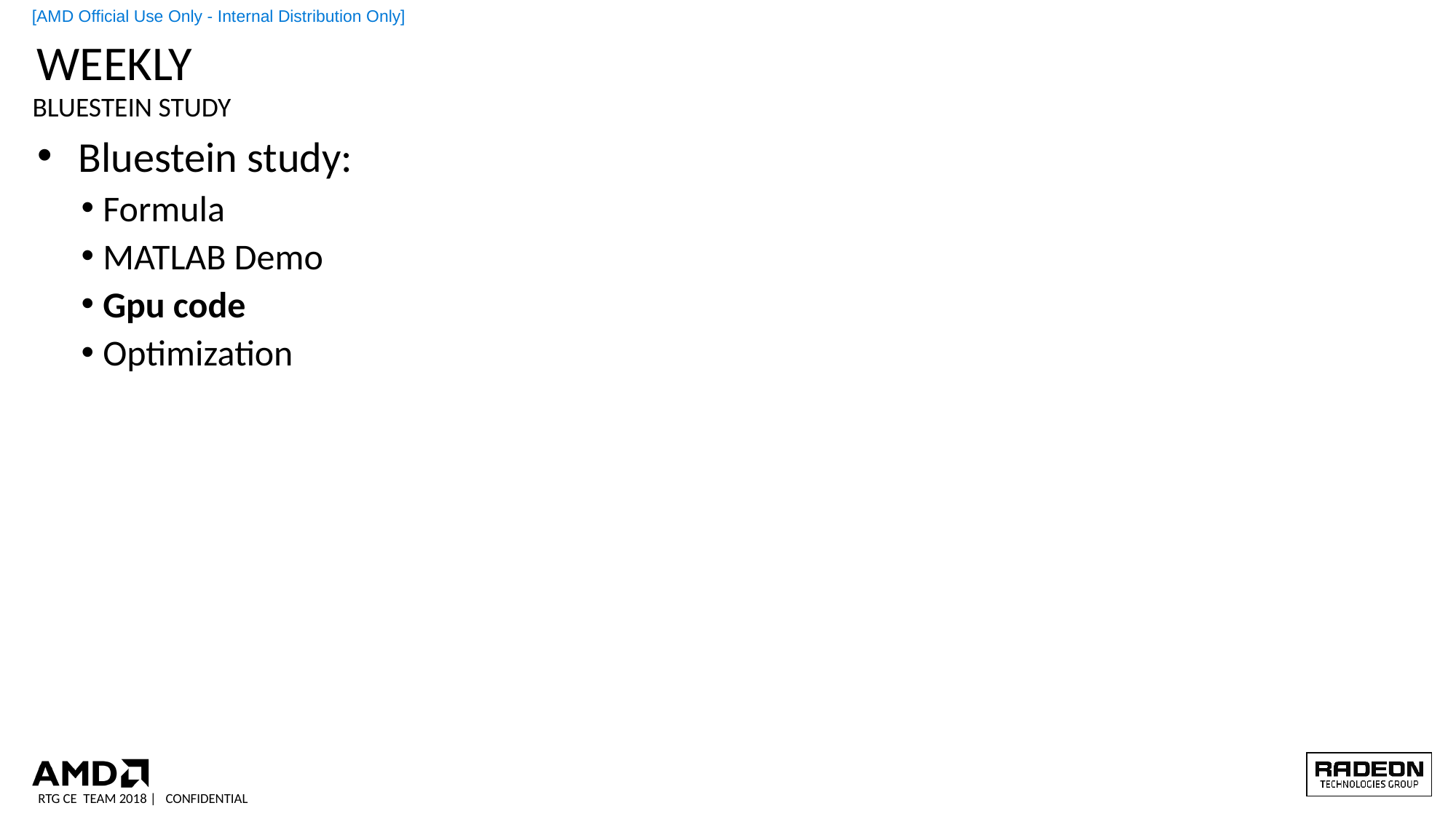

# Weekly
Bluestein study
Bluestein study:
Formula
MATLAB Demo
Gpu code
Optimization